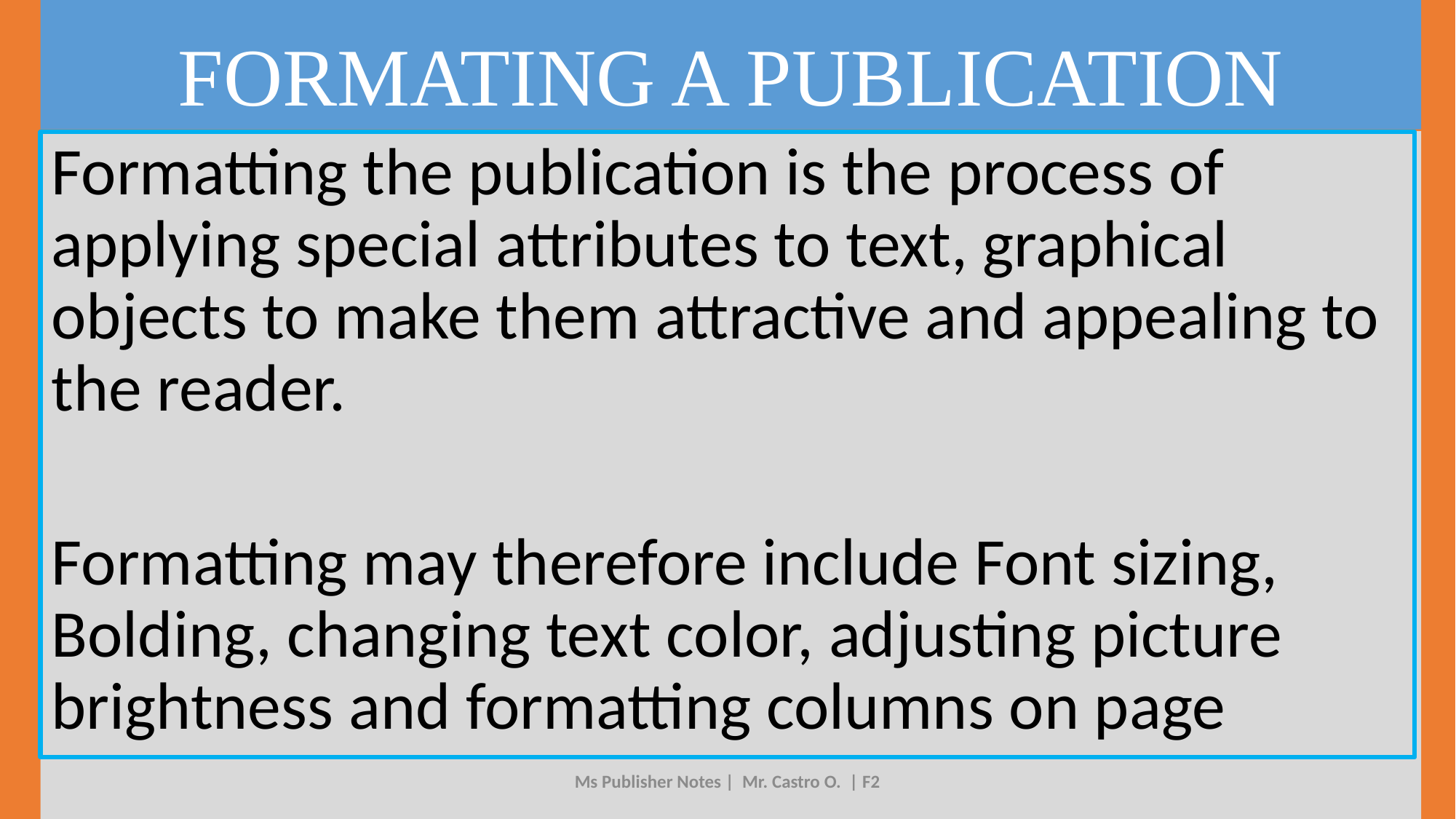

# FORMATING A PUBLICATION

Formatting the publication is the process of applying special attributes to text, graphical objects to make them attractive and appealing to the reader.

Formatting may therefore include Font sizing, Bolding, changing text color, adjusting picture brightness and formatting columns on page
Ms Publisher Notes |  Mr. Castro O.  | F2